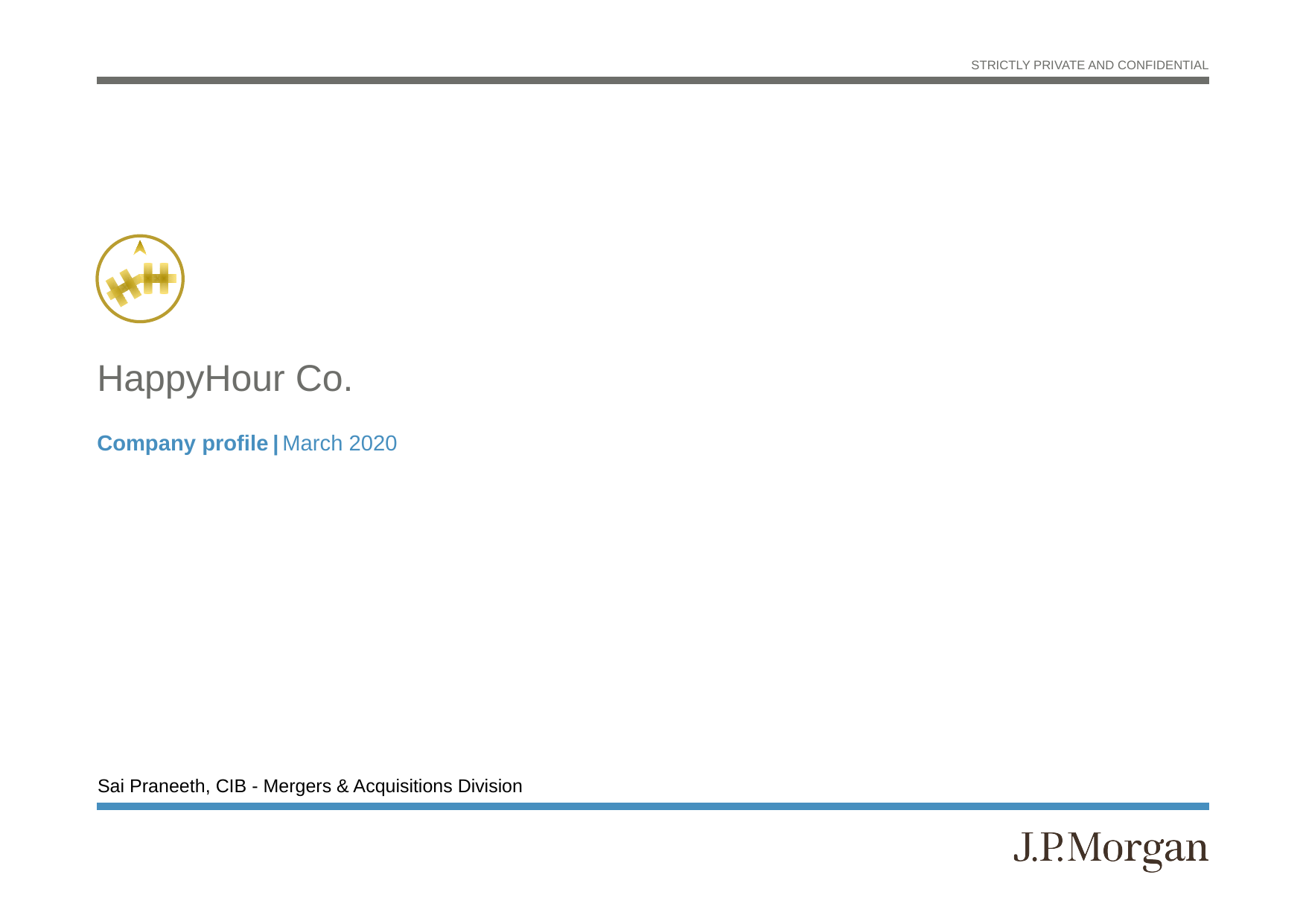

# HappyHour Co.
Company profile
|
March 2020
Sai Praneeth, CIB - Mergers & Acquisitions Division